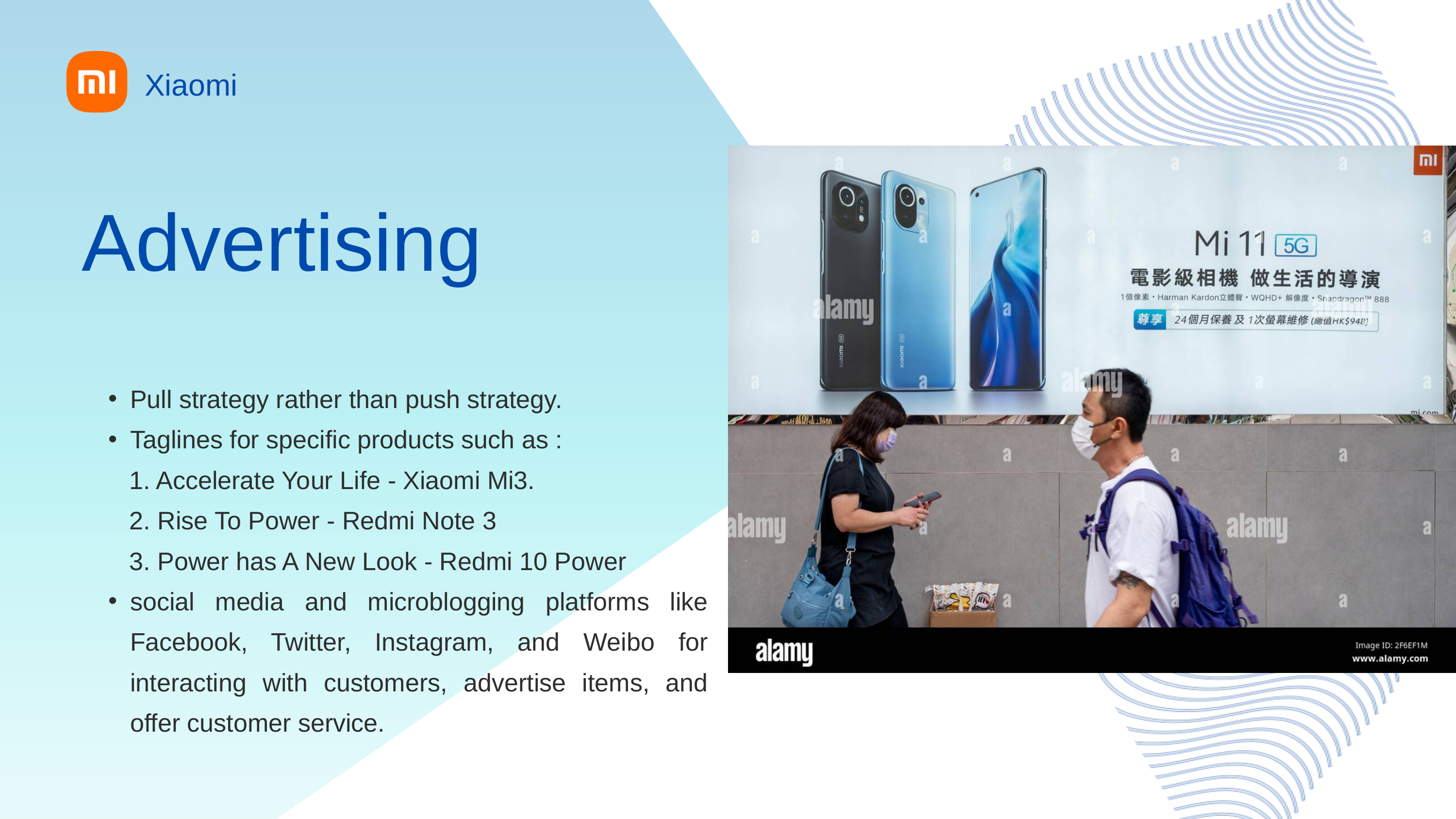

Xiaomi

Advertising
Pull strategy rather than push strategy.
Taglines for specific products such as :
      1. Accelerate Your Life - Xiaomi Mi3.
      2. Rise To Power - Redmi Note 3
      3. Power has A New Look - Redmi 10 Power
social media and microblogging platforms like Facebook, Twitter, Instagram, and Weibo for interacting with customers, advertise items, and offer customer service.